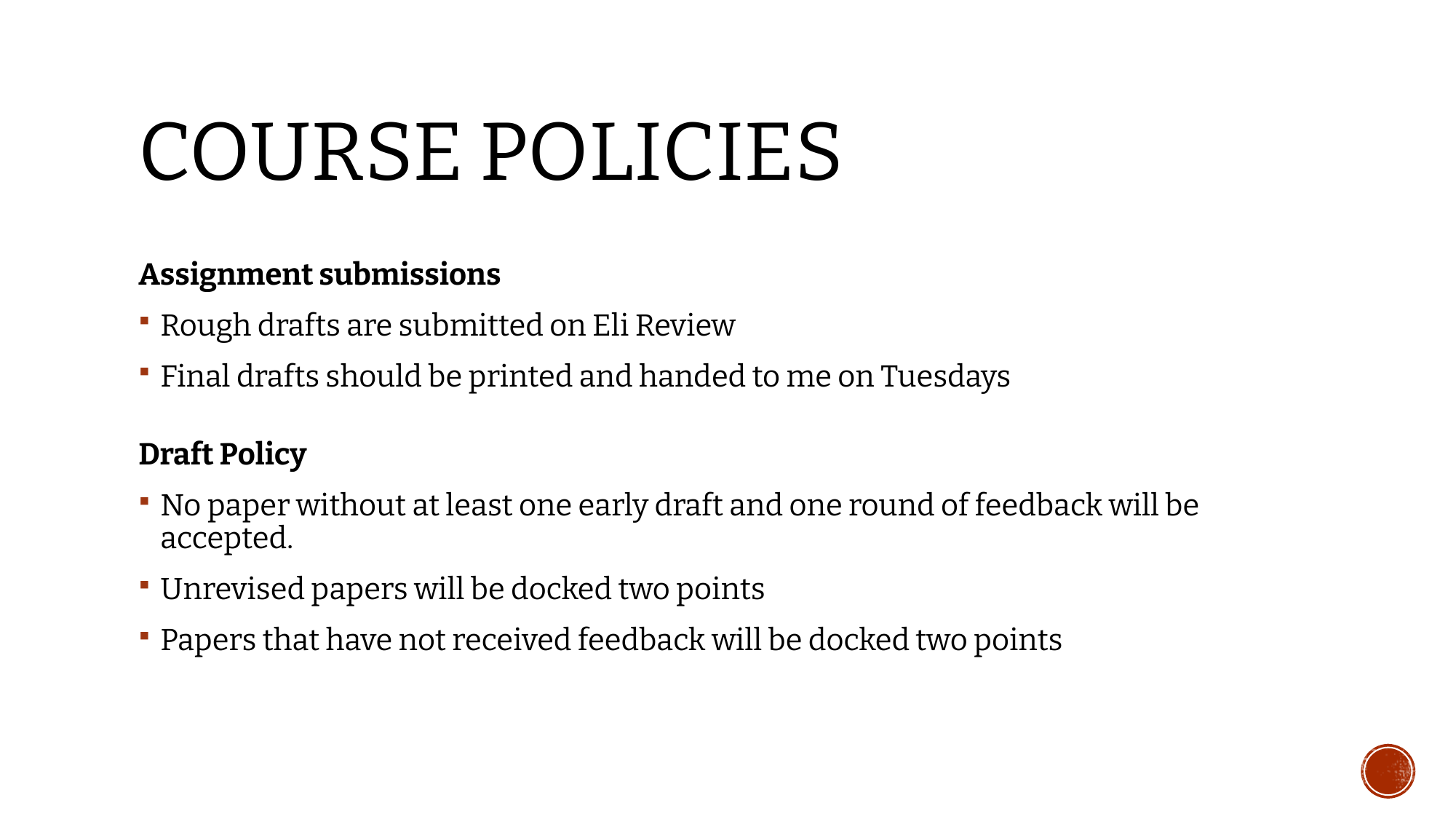

# Course Policies
Assignment submissions
Rough drafts are submitted on Eli Review
Final drafts should be printed and handed to me on Tuesdays
Draft Policy
No paper without at least one early draft and one round of feedback will be accepted.
Unrevised papers will be docked two points
Papers that have not received feedback will be docked two points